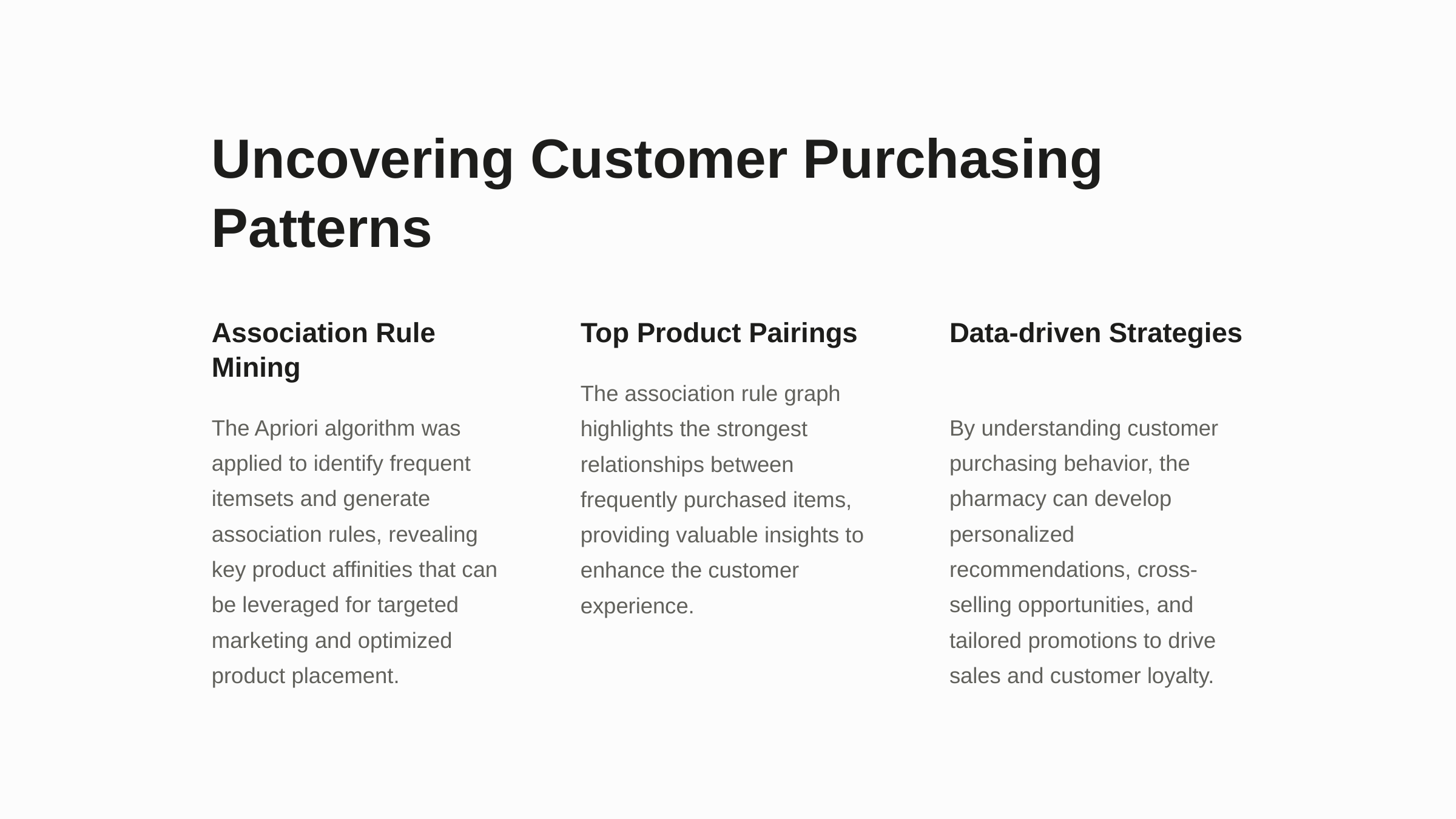

Uncovering Customer Purchasing Patterns
Association Rule Mining
Top Product Pairings
Data-driven Strategies
The association rule graph highlights the strongest relationships between frequently purchased items, providing valuable insights to enhance the customer experience.
The Apriori algorithm was applied to identify frequent itemsets and generate association rules, revealing key product affinities that can be leveraged for targeted marketing and optimized product placement.
By understanding customer purchasing behavior, the pharmacy can develop personalized recommendations, cross-selling opportunities, and tailored promotions to drive sales and customer loyalty.